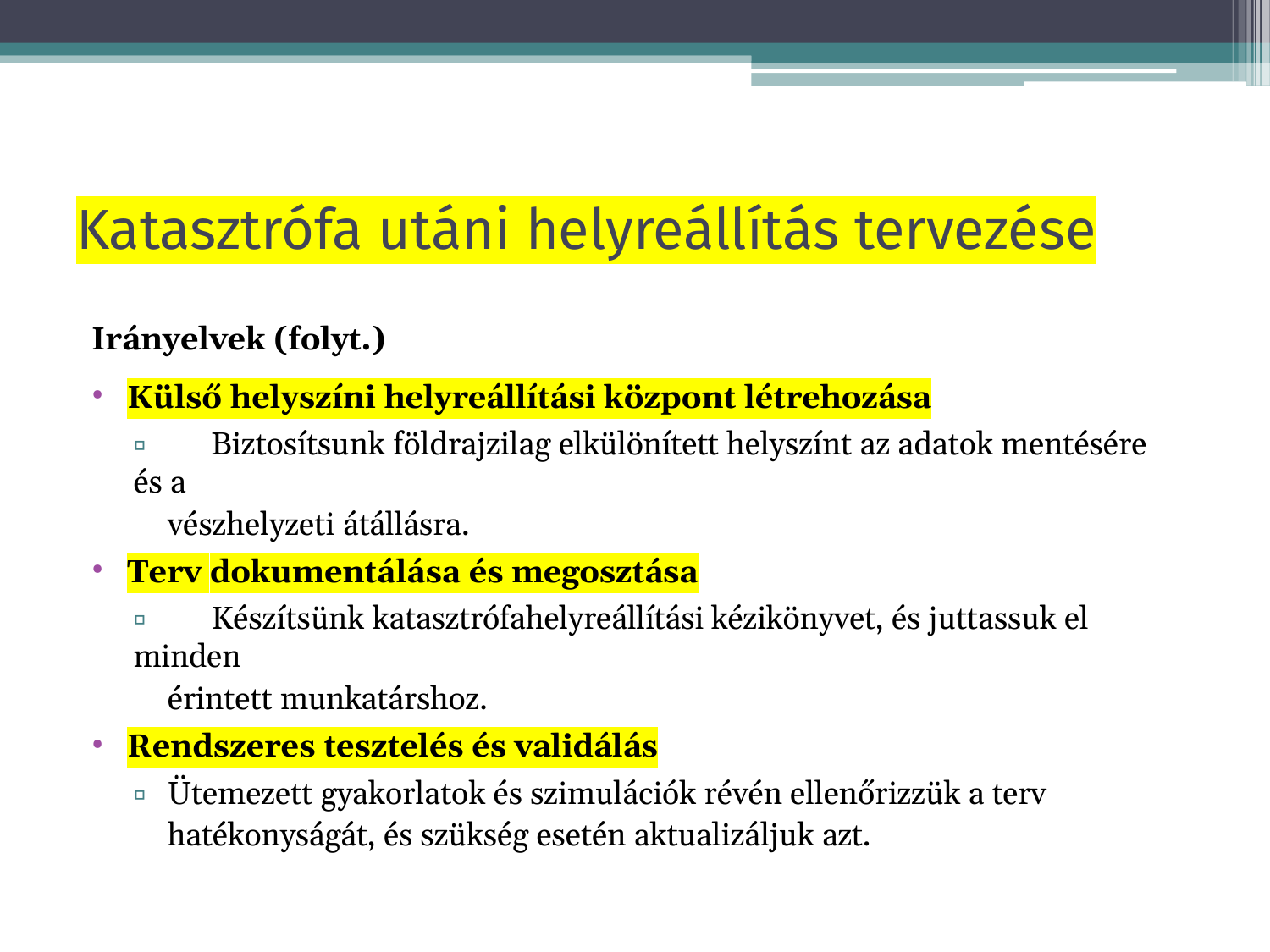

# Katasztrófa utáni helyreállítás tervezése
Irányelvek (folyt.)
Külső helyszíni helyreállítási központ létrehozása
▫	Biztosítsunk földrajzilag elkülönített helyszínt az adatok mentésére és a
vészhelyzeti átállásra.
Terv dokumentálása és megosztása
▫	Készítsünk katasztrófahelyreállítási kézikönyvet, és juttassuk el minden
érintett munkatárshoz.
Rendszeres tesztelés és validálás
▫	Ütemezett gyakorlatok és szimulációk révén ellenőrizzük a terv hatékonyságát, és szükség esetén aktualizáljuk azt.